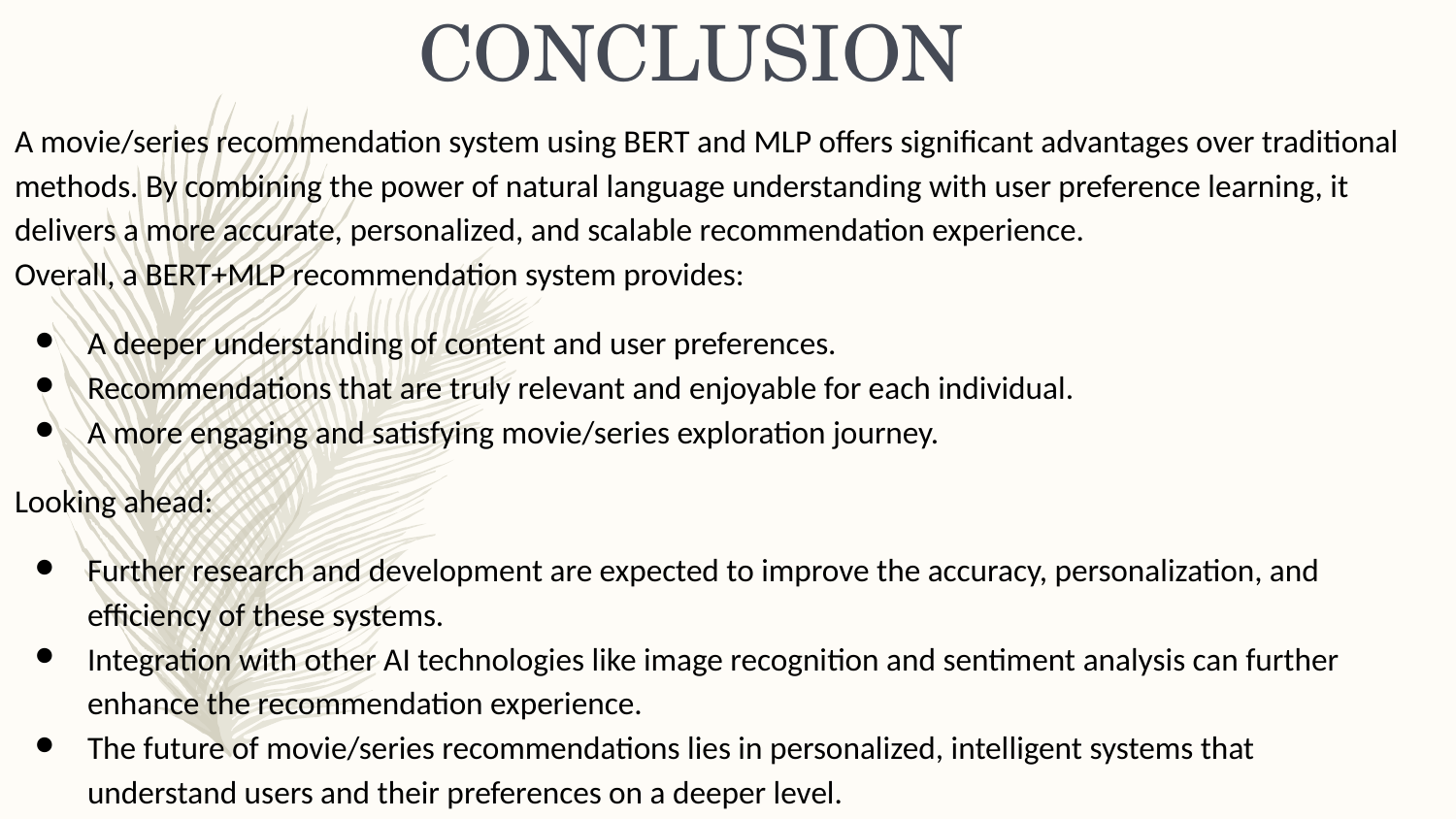

CONCLUSION
A movie/series recommendation system using BERT and MLP offers significant advantages over traditional methods. By combining the power of natural language understanding with user preference learning, it delivers a more accurate, personalized, and scalable recommendation experience.
Overall, a BERT+MLP recommendation system provides:
A deeper understanding of content and user preferences.
Recommendations that are truly relevant and enjoyable for each individual.
A more engaging and satisfying movie/series exploration journey.
Looking ahead:
Further research and development are expected to improve the accuracy, personalization, and efficiency of these systems.
Integration with other AI technologies like image recognition and sentiment analysis can further enhance the recommendation experience.
The future of movie/series recommendations lies in personalized, intelligent systems that understand users and their preferences on a deeper level.